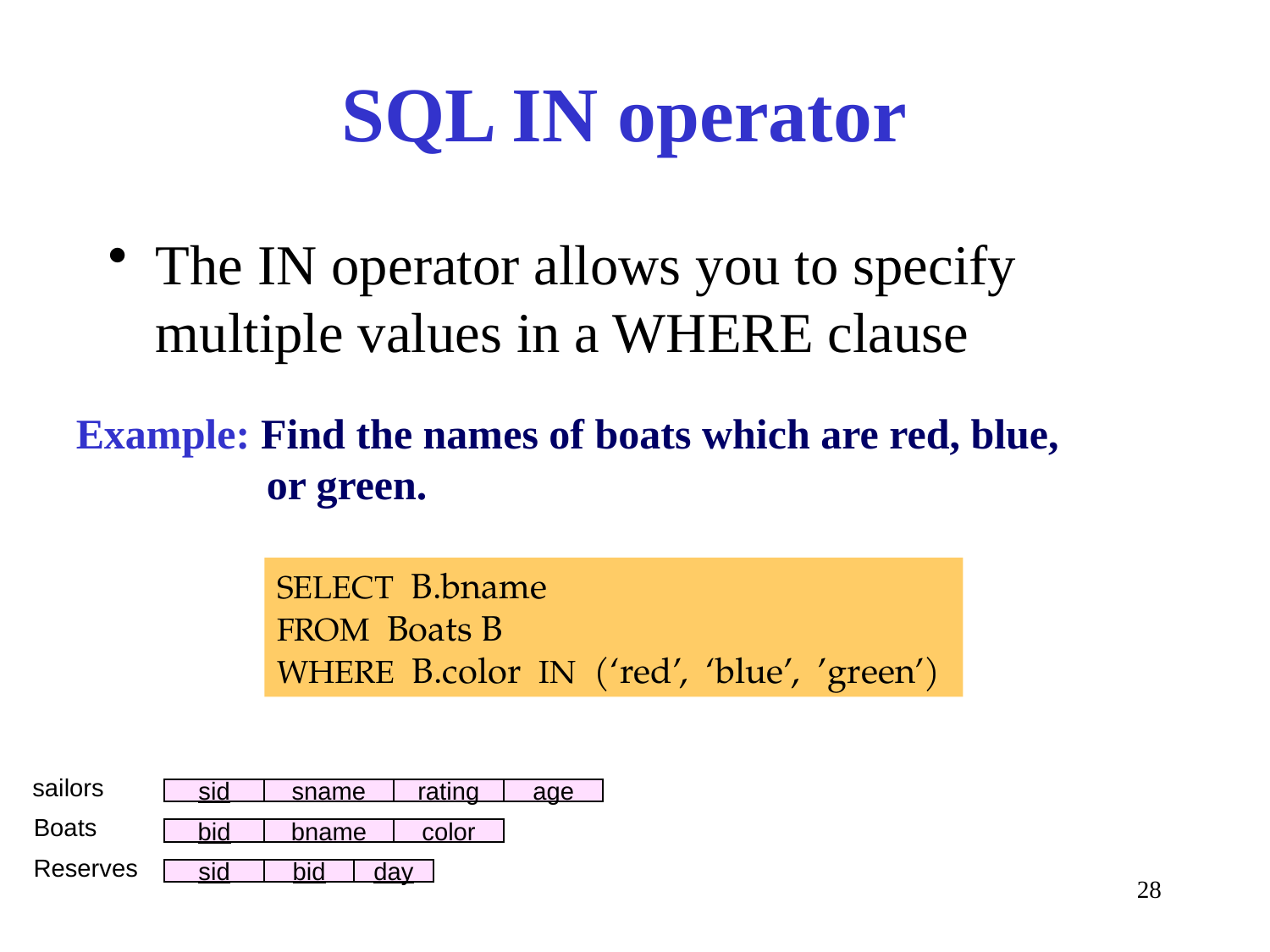

# SQL IN operator
The IN operator allows you to specify multiple values in a WHERE clause
Example: Find the names of boats which are red, blue,
                  or green.
SELECT  B.bname
FROM  Boats B
WHERE  B.color  IN  (‘red’,  ‘blue’,  ’green’)
sailors
sid
sname
rating
age
Boats
bid
bname
color
Reserves
sid
bid
day
28